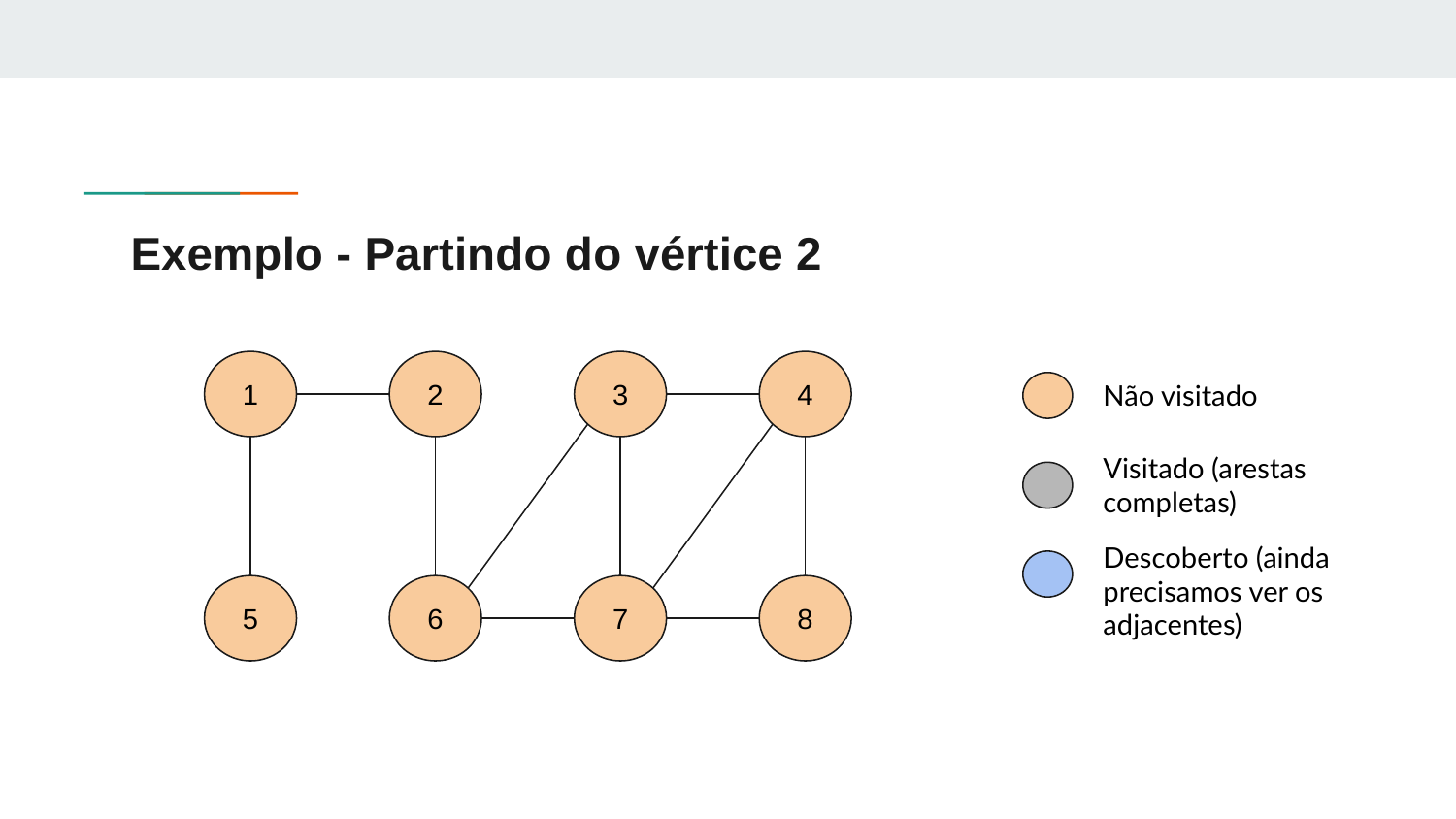

# Exemplo - Partindo do vértice 2
1
2
3
4
Não visitado

Visitado (arestas completas)

Descoberto (ainda precisamos ver os adjacentes)

5
6
7
8